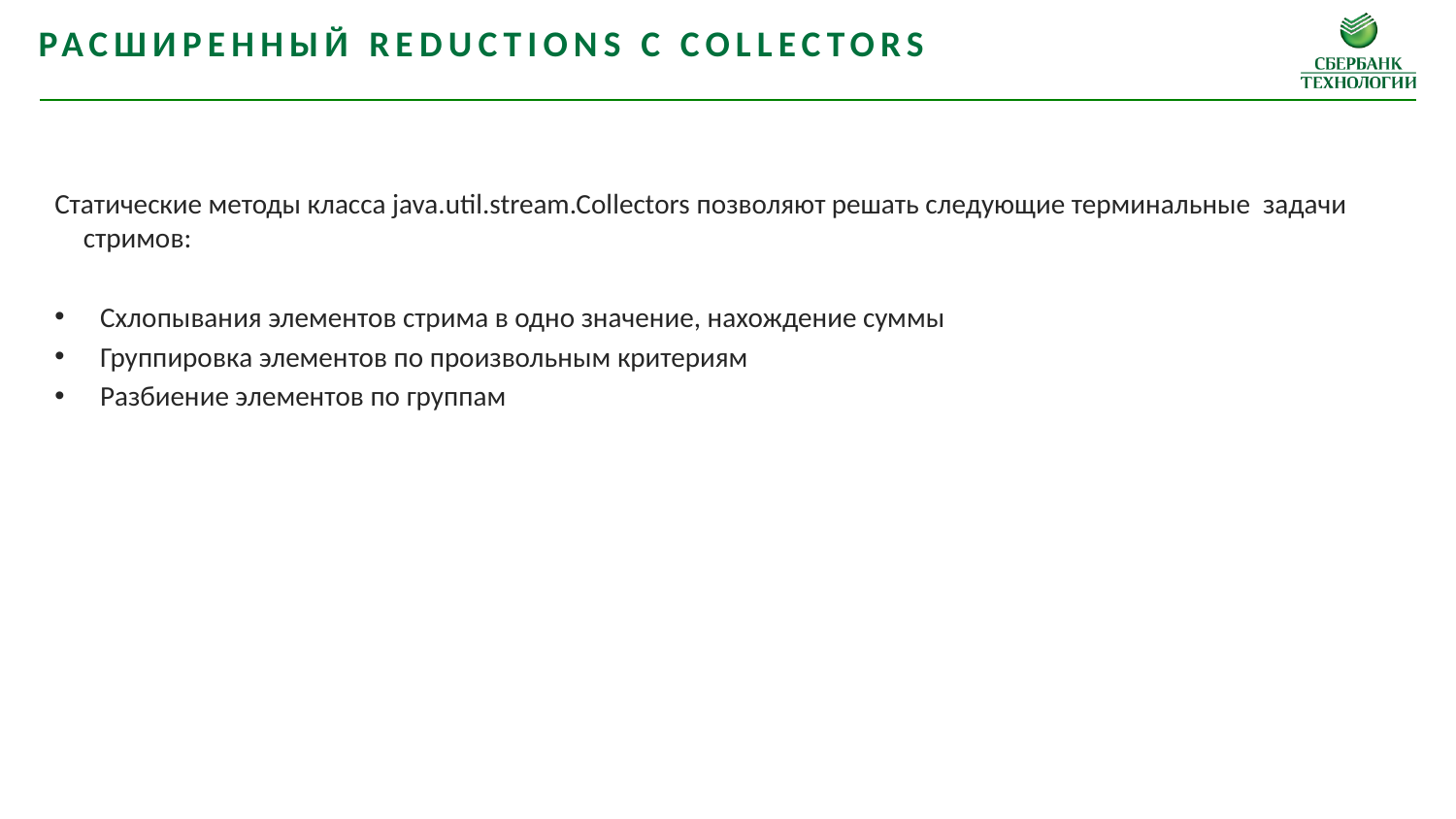

Расширенный reductions c collectors
Статические методы класса java.util.stream.Collectors позволяют решать следующие терминальные  задачи стримов:

Схлопывания элементов стрима в одно значение, нахождение суммы
Группировка элементов по произвольным критериям
Разбиение элементов по группам